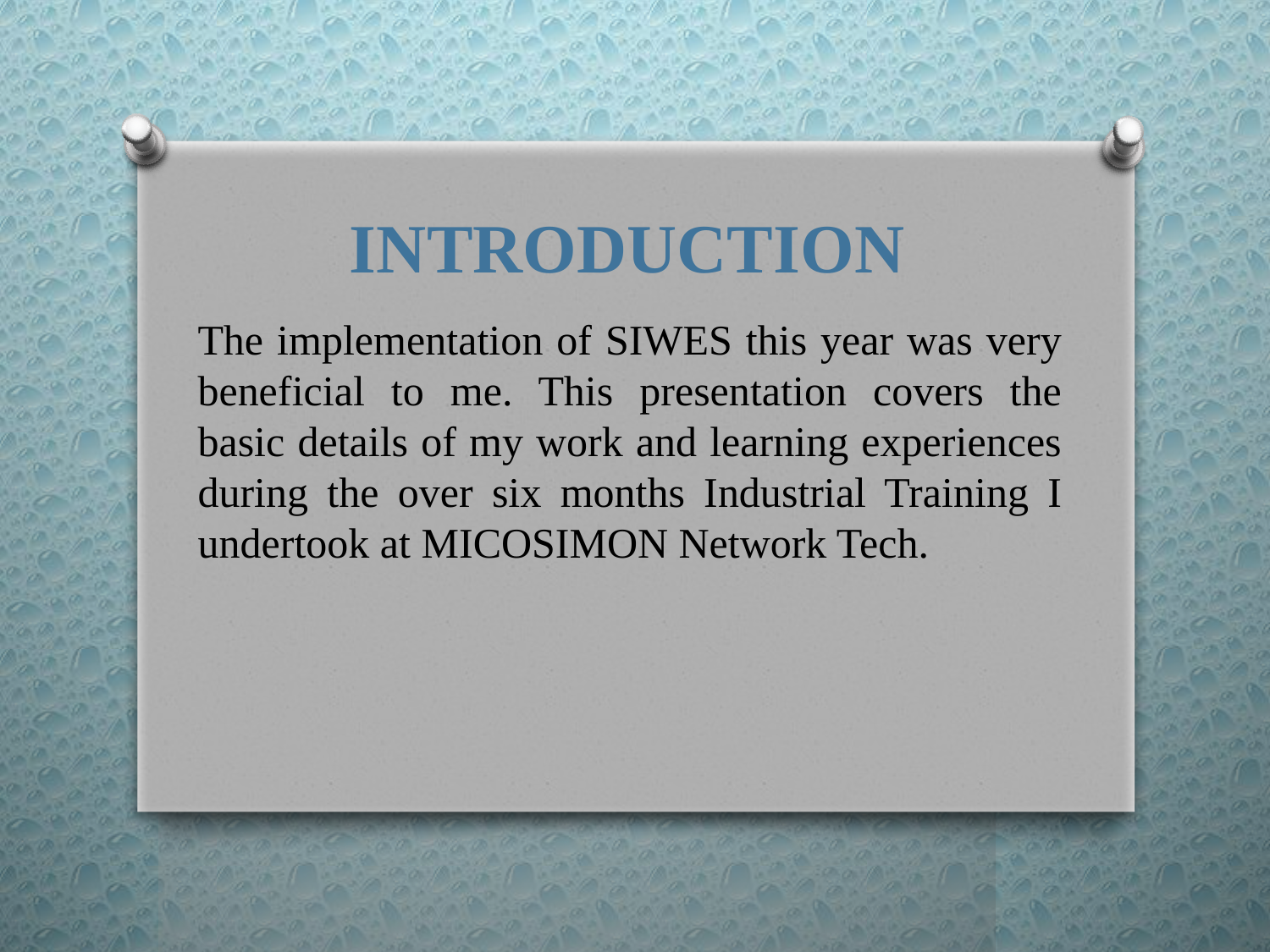

# INTRODUCTION
The implementation of SIWES this year was very beneficial to me. This presentation covers the basic details of my work and learning experiences during the over six months Industrial Training I undertook at MICOSIMON Network Tech.